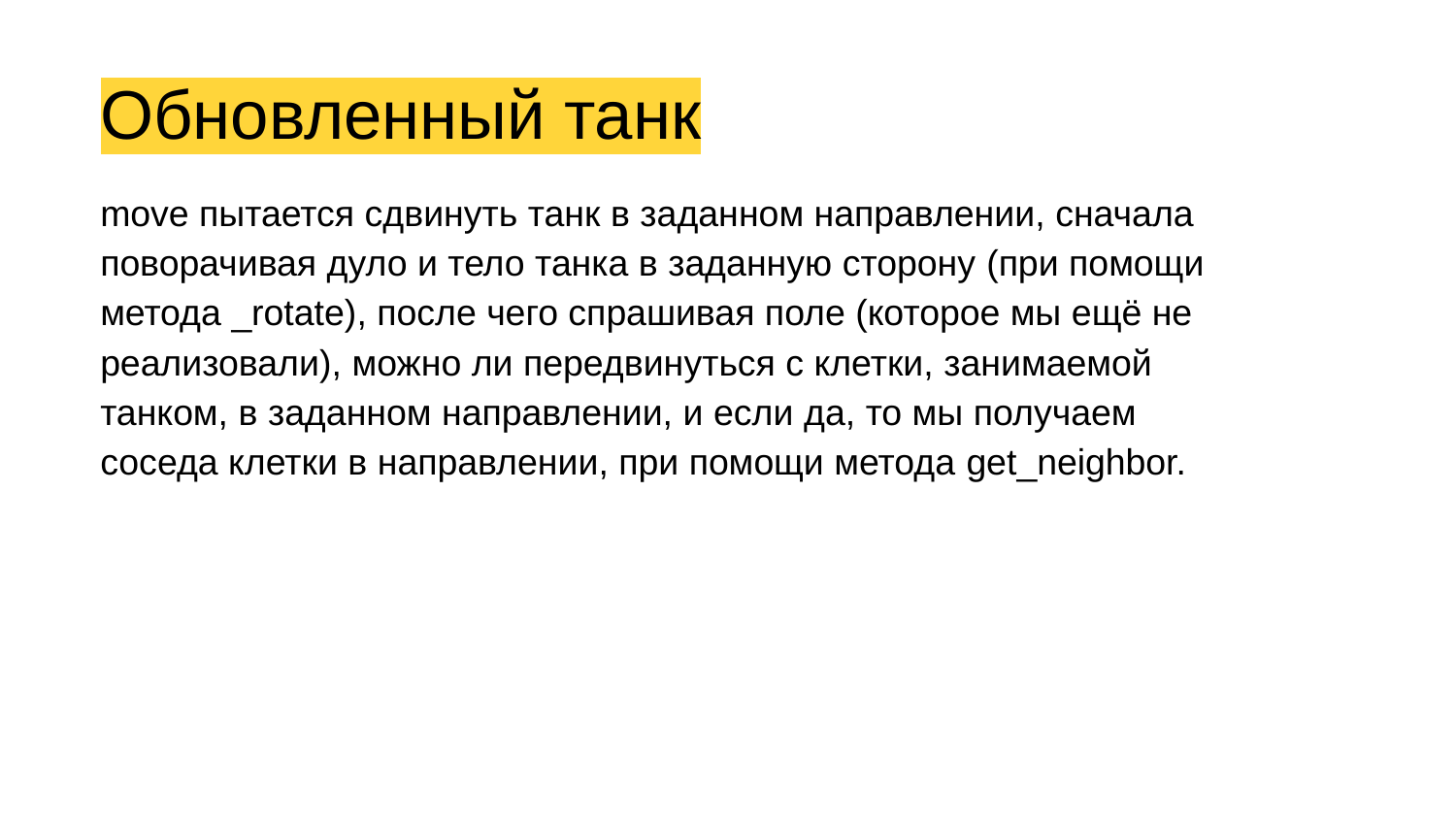

Обновленный танк
move пытается сдвинуть танк в заданном направлении, сначала поворачивая дуло и тело танка в заданную сторону (при помощи метода _rotate), после чего спрашивая поле (которое мы ещё не реализовали), можно ли передвинуться с клетки, занимаемой танком, в заданном направлении, и если да, то мы получаем соседа клетки в направлении, при помощи метода get_neighbor.